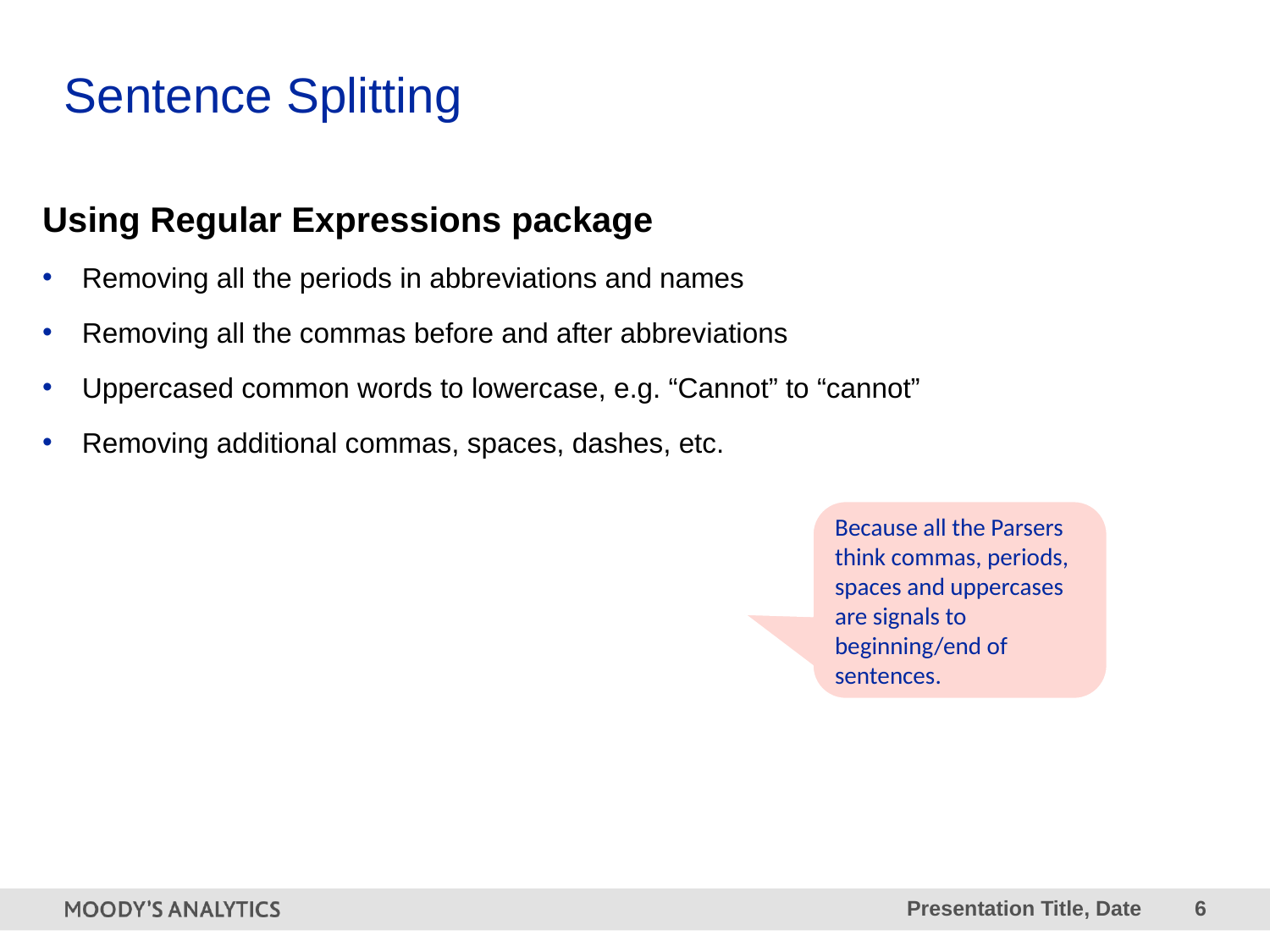

# Sentence Splitting
Using Regular Expressions package
Removing all the periods in abbreviations and names
Removing all the commas before and after abbreviations
Uppercased common words to lowercase, e.g. “Cannot” to “cannot”
Removing additional commas, spaces, dashes, etc.

Because all the Parsers think commas, periods, spaces and uppercases are signals to beginning/end of sentences.